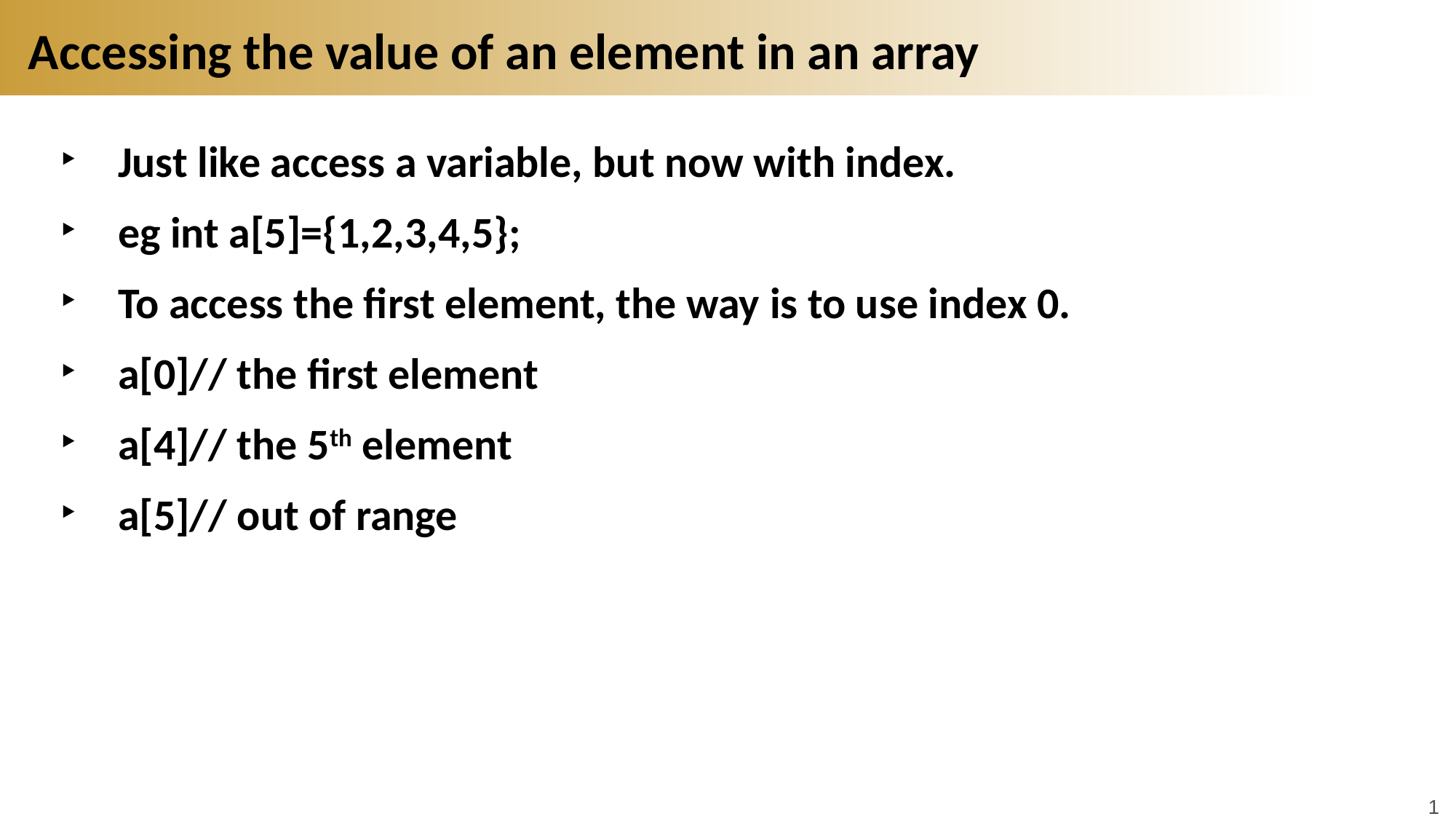

# Accessing the value of an element in an array
Just like access a variable, but now with index.
eg int a[5]={1,2,3,4,5};
To access the first element, the way is to use index 0.
a[0]// the first element
a[4]// the 5th element
a[5]// out of range

10